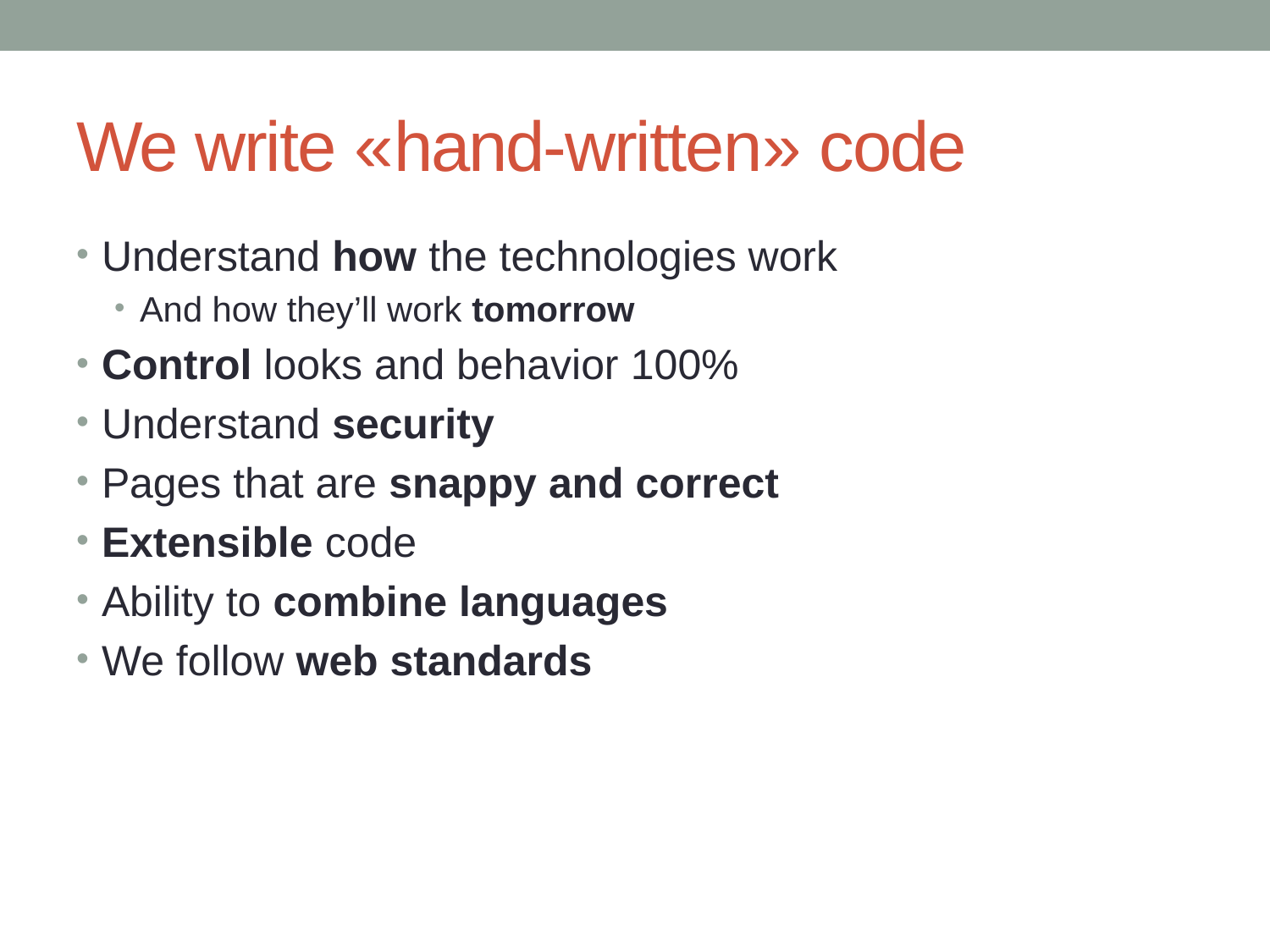

# We write «hand-written» code
Understand how the technologies work
And how they’ll work tomorrow
Control looks and behavior 100%
Understand security
Pages that are snappy and correct
Extensible code
Ability to combine languages
We follow web standards